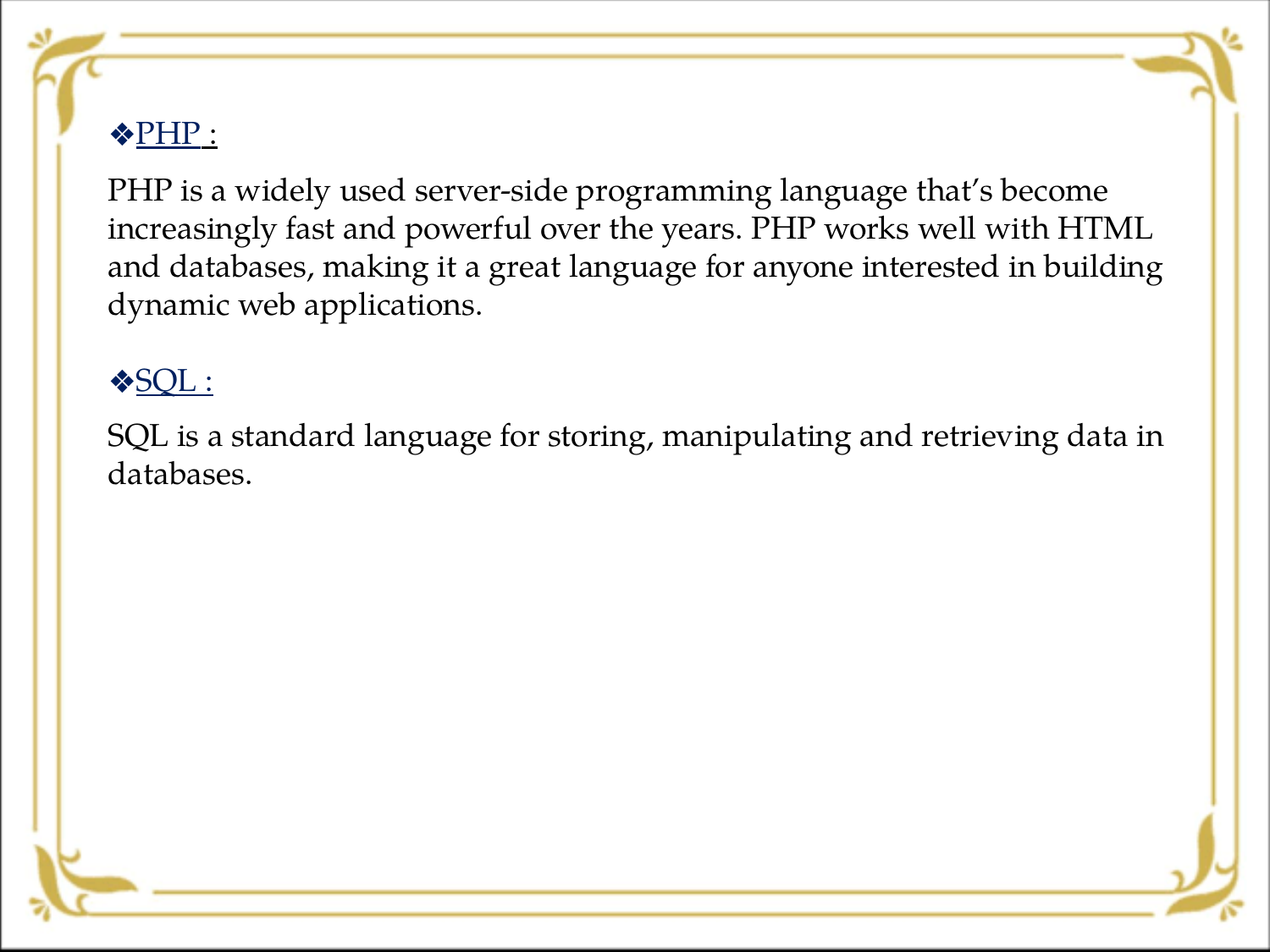

PHP :

PHP is a widely used server-side programming language that’s become increasingly fast and powerful over the years. PHP works well with HTML and databases, making it a great language for anyone interested in building dynamic web applications.

SQL :

SQL is a standard language for storing, manipulating and retrieving data in databases.